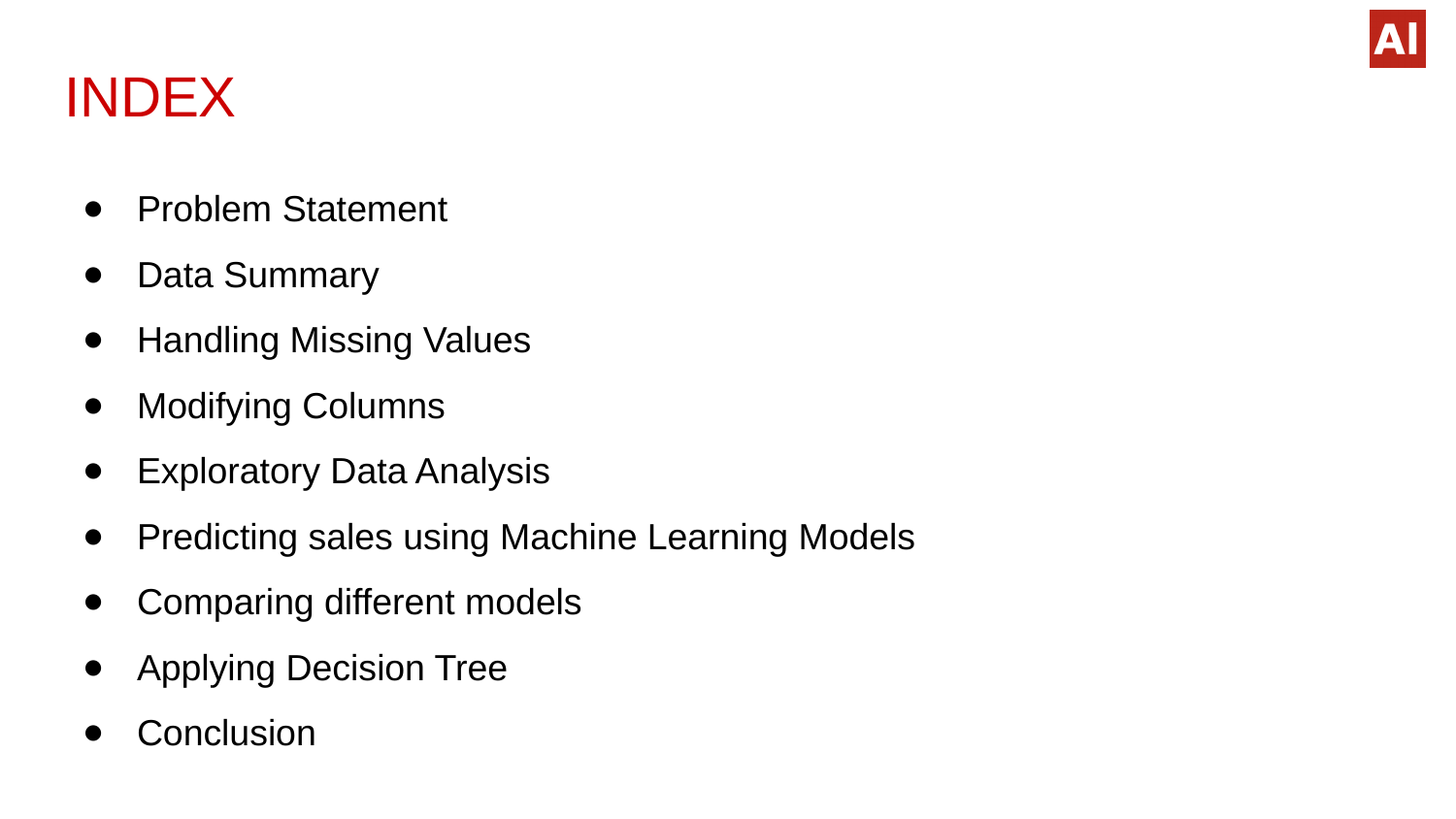

# INDEX
Problem Statement
Data Summary
Handling Missing Values
Modifying Columns
Exploratory Data Analysis
Predicting sales using Machine Learning Models
Comparing different models
Applying Decision Tree
Conclusion